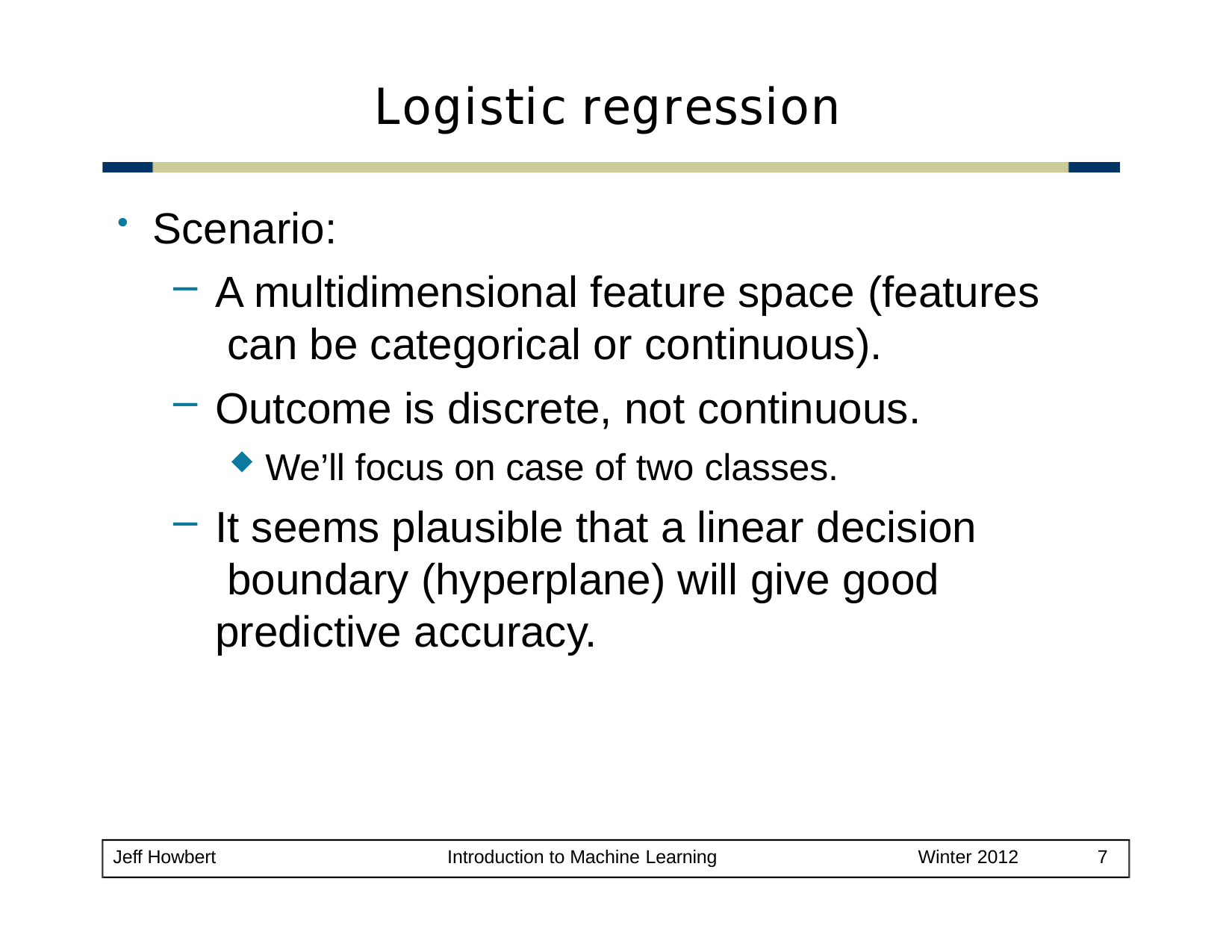

# Logistic regression
Scenario:
A multidimensional feature space (features  can be categorical or continuous).
Outcome is discrete, not continuous.
We’ll focus on case of two classes.
It seems plausible that a linear decision  boundary (hyperplane) will give good  predictive accuracy.

Jeff Howbert
Introduction to Machine Learning
Winter 2012
7